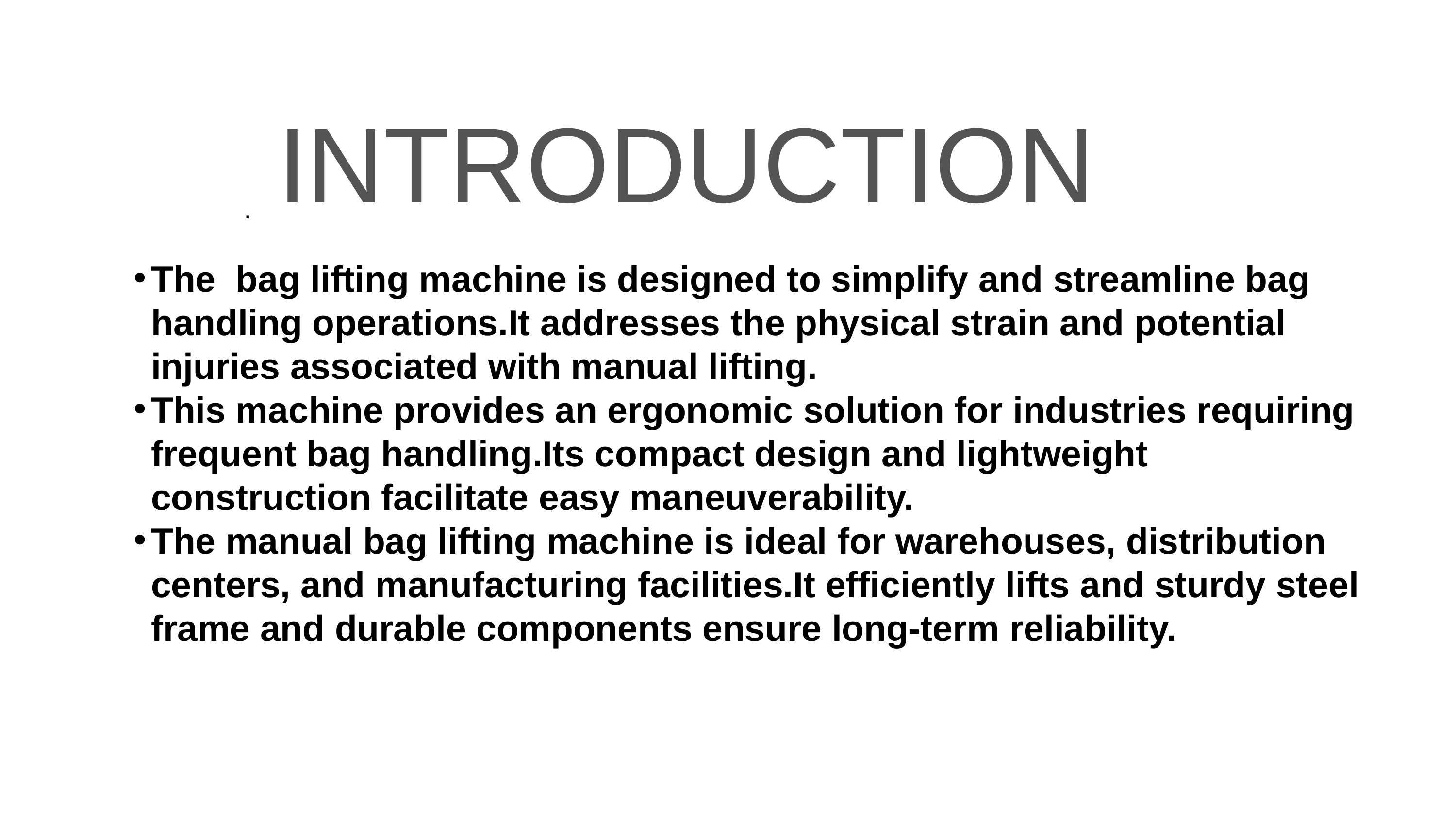

INTRODUCTION
.
The  bag lifting machine is designed to simplify and streamline bag handling operations.It addresses the physical strain and potential injuries associated with manual lifting.
This machine provides an ergonomic solution for industries requiring frequent bag handling.Its compact design and lightweight construction facilitate easy maneuverability.
The manual bag lifting machine is ideal for warehouses, distribution centers, and manufacturing facilities.It efficiently lifts and sturdy steel frame and durable components ensure long-term reliability.